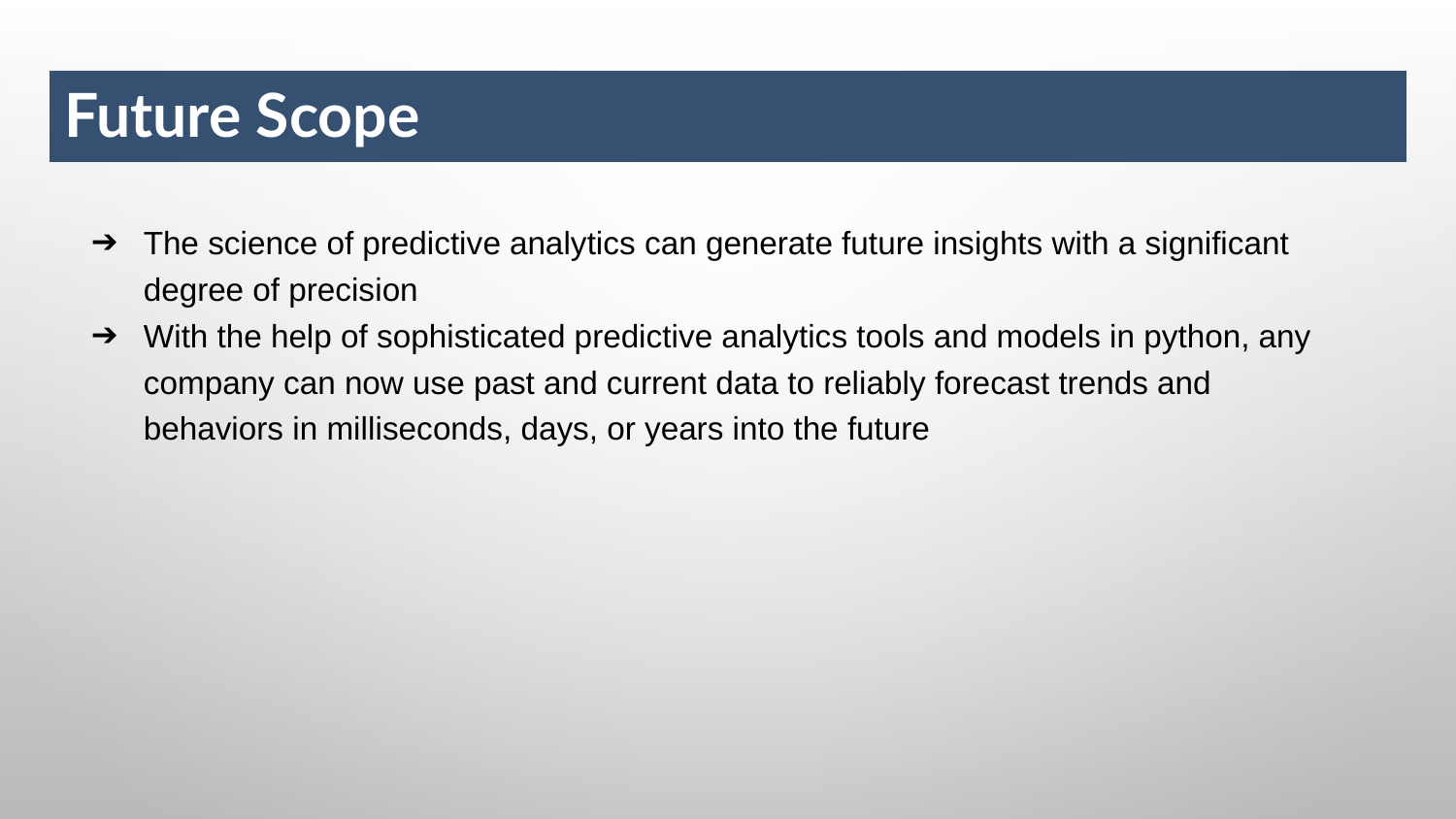

# Future Scope
The science of predictive analytics can generate future insights with a significant degree of precision
With the help of sophisticated predictive analytics tools and models in python, any company can now use past and current data to reliably forecast trends and behaviors in milliseconds, days, or years into the future